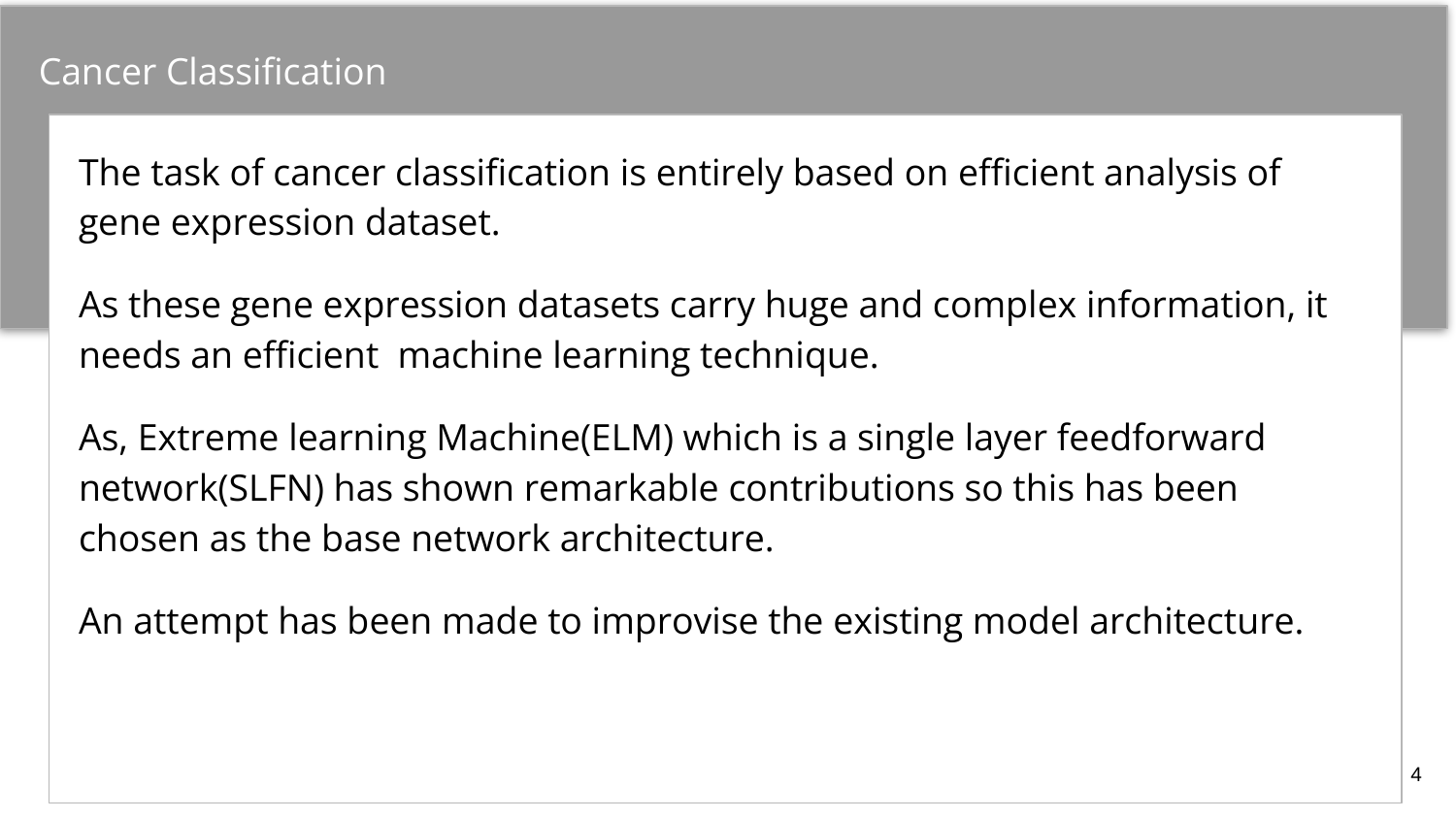

Cancer Classification
The task of cancer classification is entirely based on efficient analysis of gene expression dataset.
As these gene expression datasets carry huge and complex information, it needs an efficient  machine learning technique.
As, Extreme learning Machine(ELM) which is a single layer feedforward network(SLFN) has shown remarkable contributions so this has been chosen as the base network architecture.
An attempt has been made to improvise the existing model architecture.
4